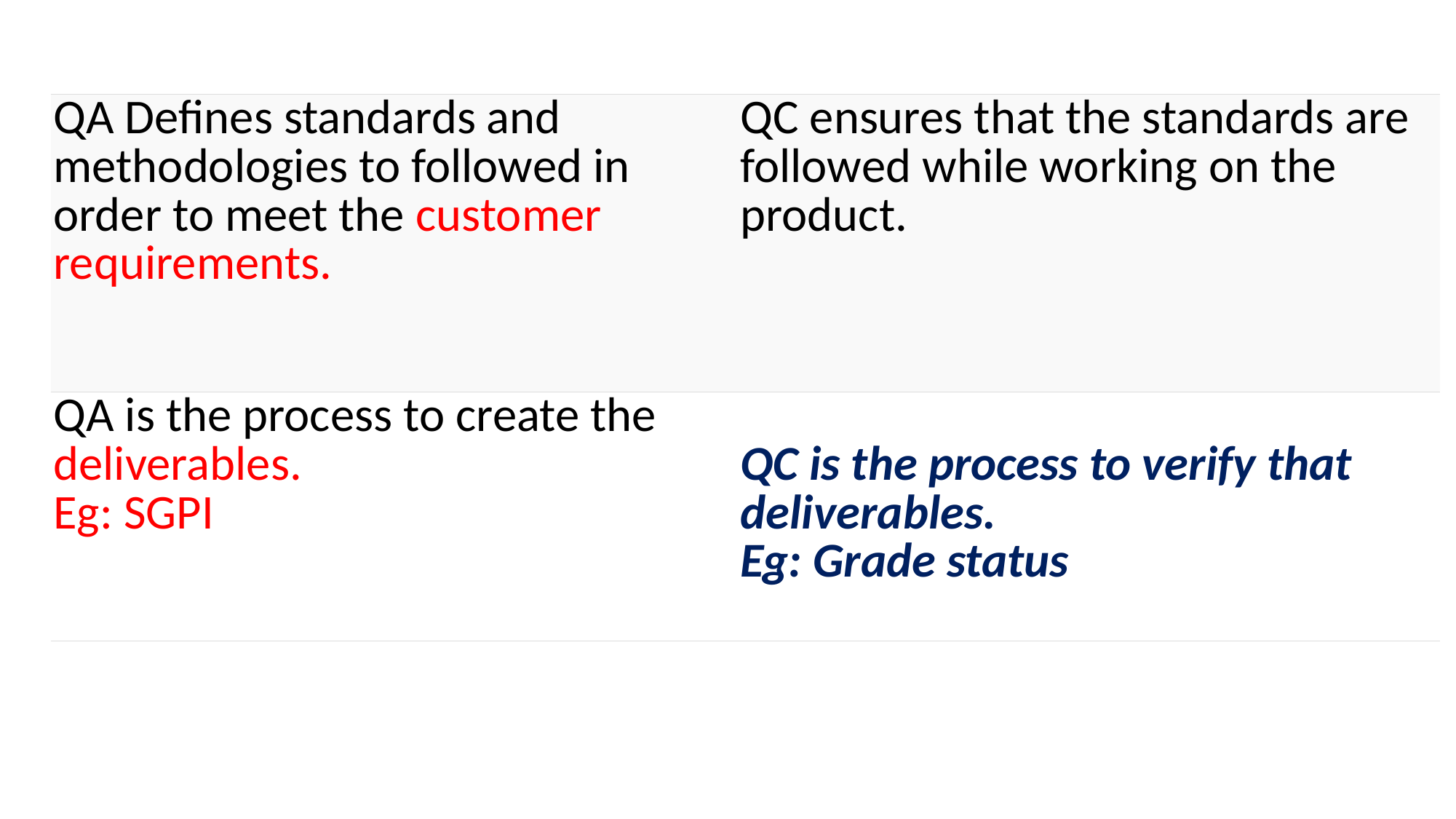

| QA Defines standards and methodologies to followed in order to meet the customer requirements. | QC ensures that the standards are followed while working on the product. |
| --- | --- |
| QA is the process to create the deliverables. Eg: SGPI | QC is the process to verify that deliverables. Eg: Grade status |